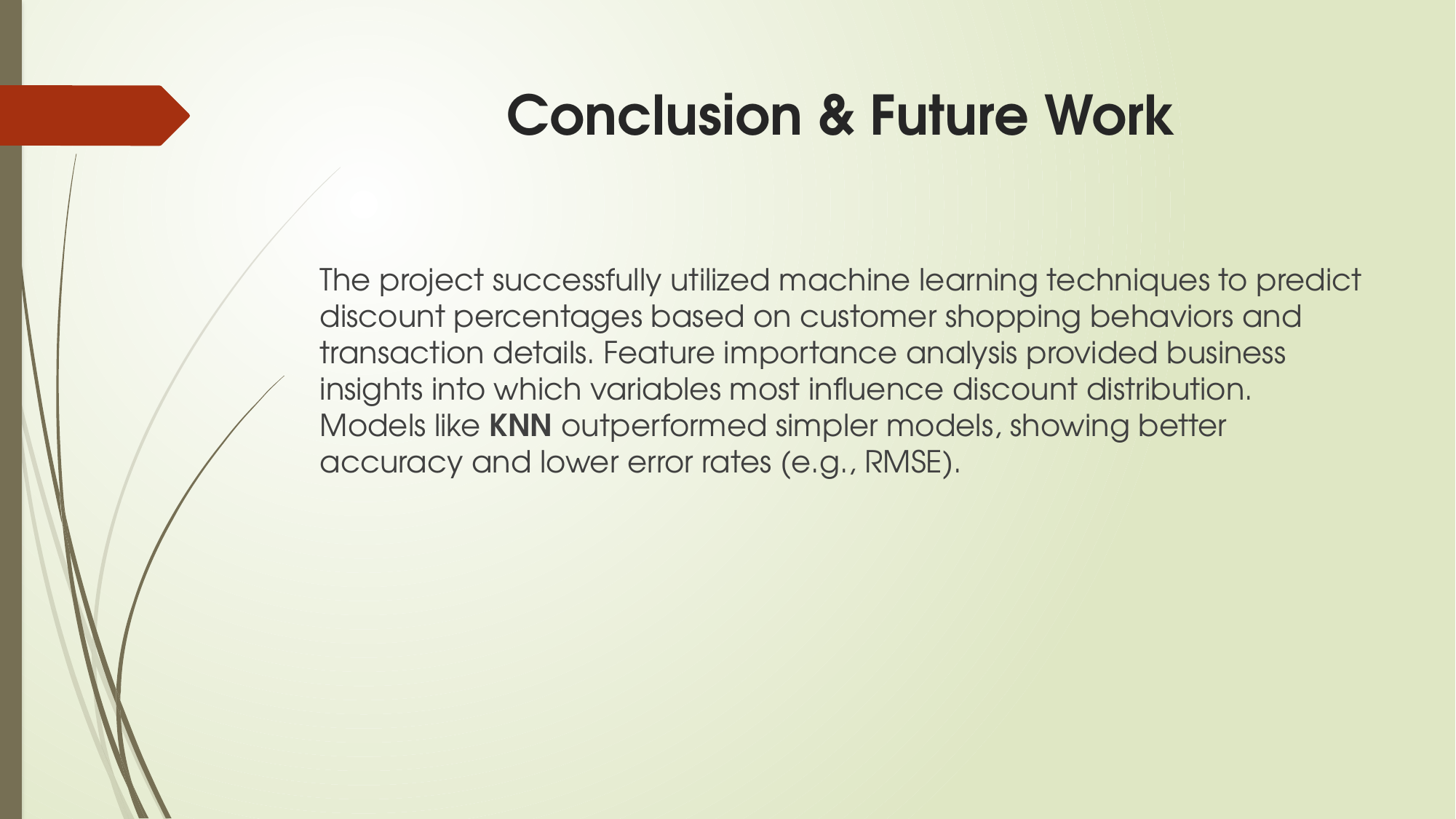

# Conclusion & Future Work
The project successfully utilized machine learning techniques to predict discount percentages based on customer shopping behaviors and transaction details. Feature importance analysis provided business insights into which variables most influence discount distribution. Models like KNN outperformed simpler models, showing better accuracy and lower error rates (e.g., RMSE).